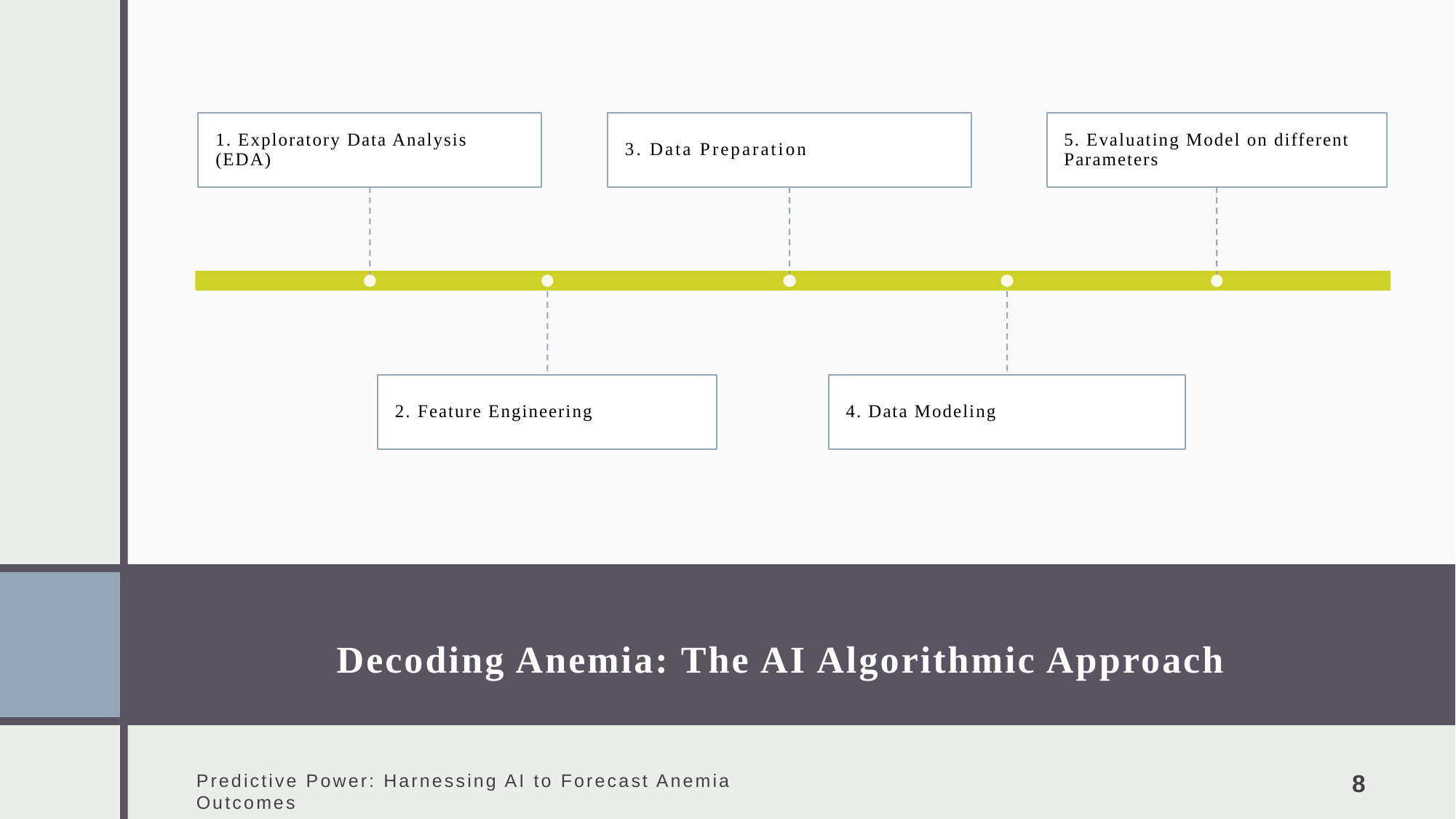

1. Exploratory Data Analysis (EDA)

2. Feature Engineering

3. Data Preparation

4. Data Modeling

5. Evaluating Model on different Parameters

# Decoding Anemia: The AI Algorithmic Approach
8
Predictive Power: Harnessing AI to Forecast Anemia Outcomes